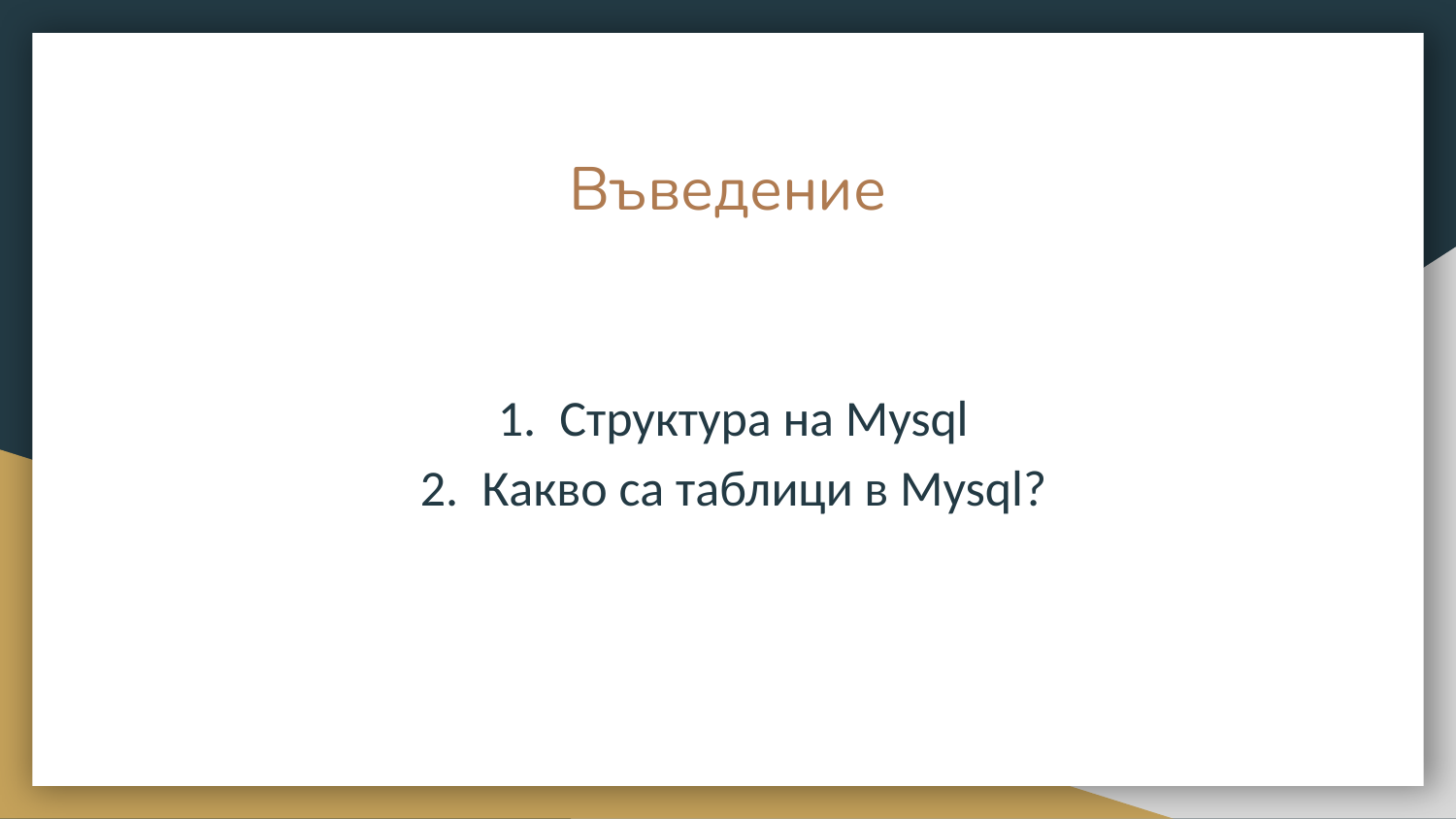

# Въведение
Структура на Mysql
Какво са таблици в Mysql?